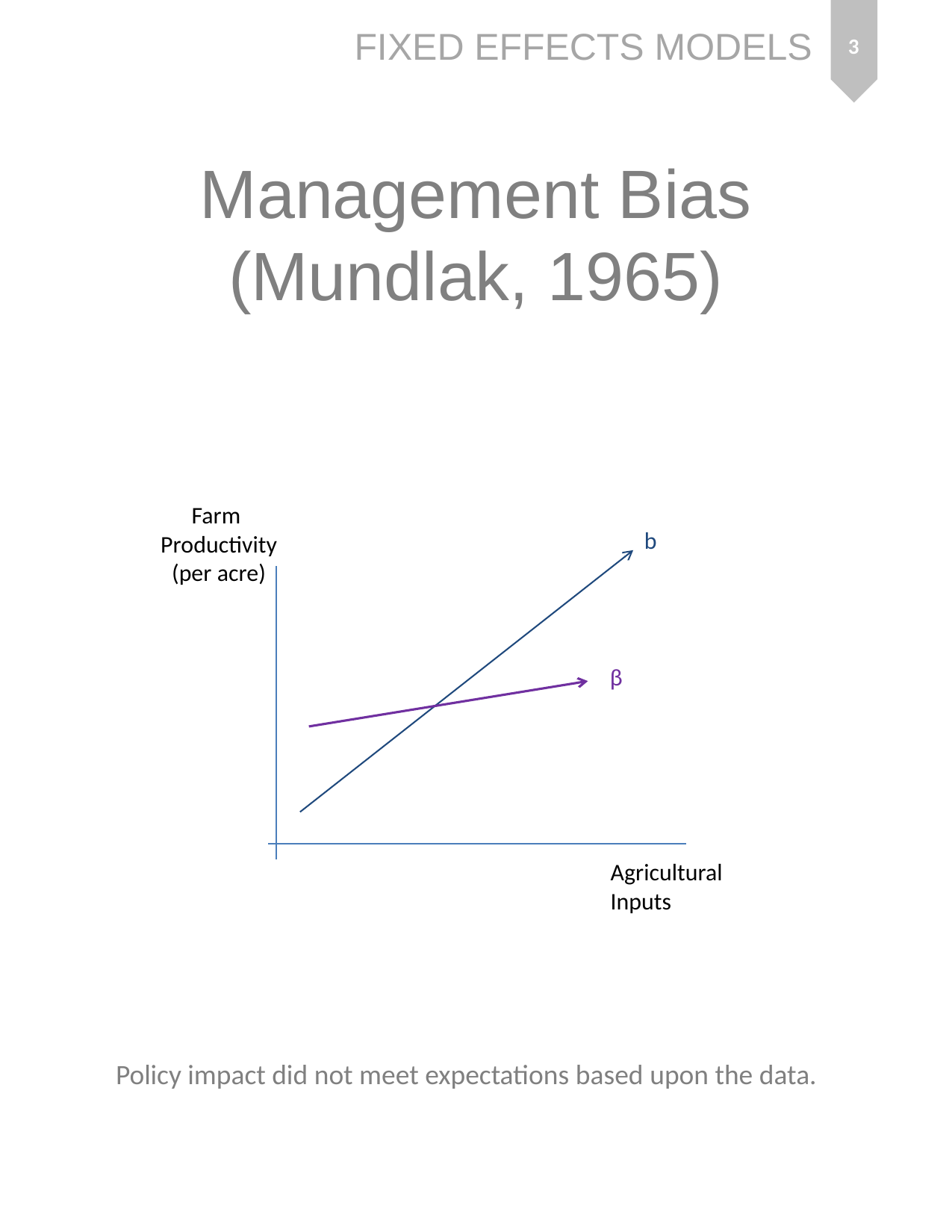

3
# Management Bias (Mundlak, 1965)
Farm
Productivity
(per acre)
b
β
Agricultural
Inputs
Policy impact did not meet expectations based upon the data.